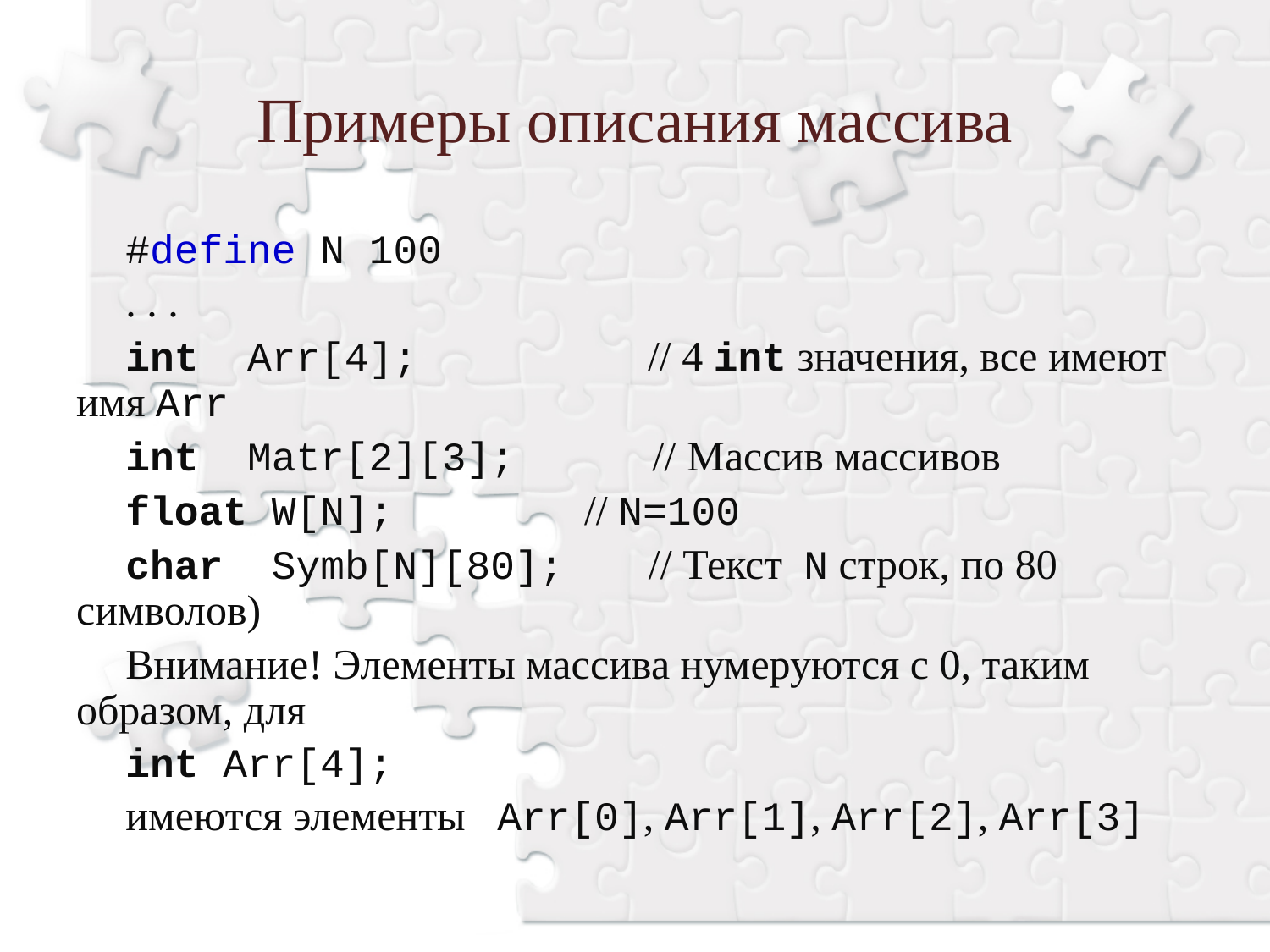

Примеры описания массива
#define N 100
. . .
int  Arr[4];		      // 4 int значения, все имеют имя Arr
int  Matr[2][3];             // Массив массивов
float W[N];		// N=100
char  Symb[N][80];        // Текст  N строк, по 80 символов)
Внимание! Элементы массива нумеруются с 0, таким образом, для
int Arr[4];
имеются элементы   Arr[0], Arr[1], Arr[2], Arr[3]